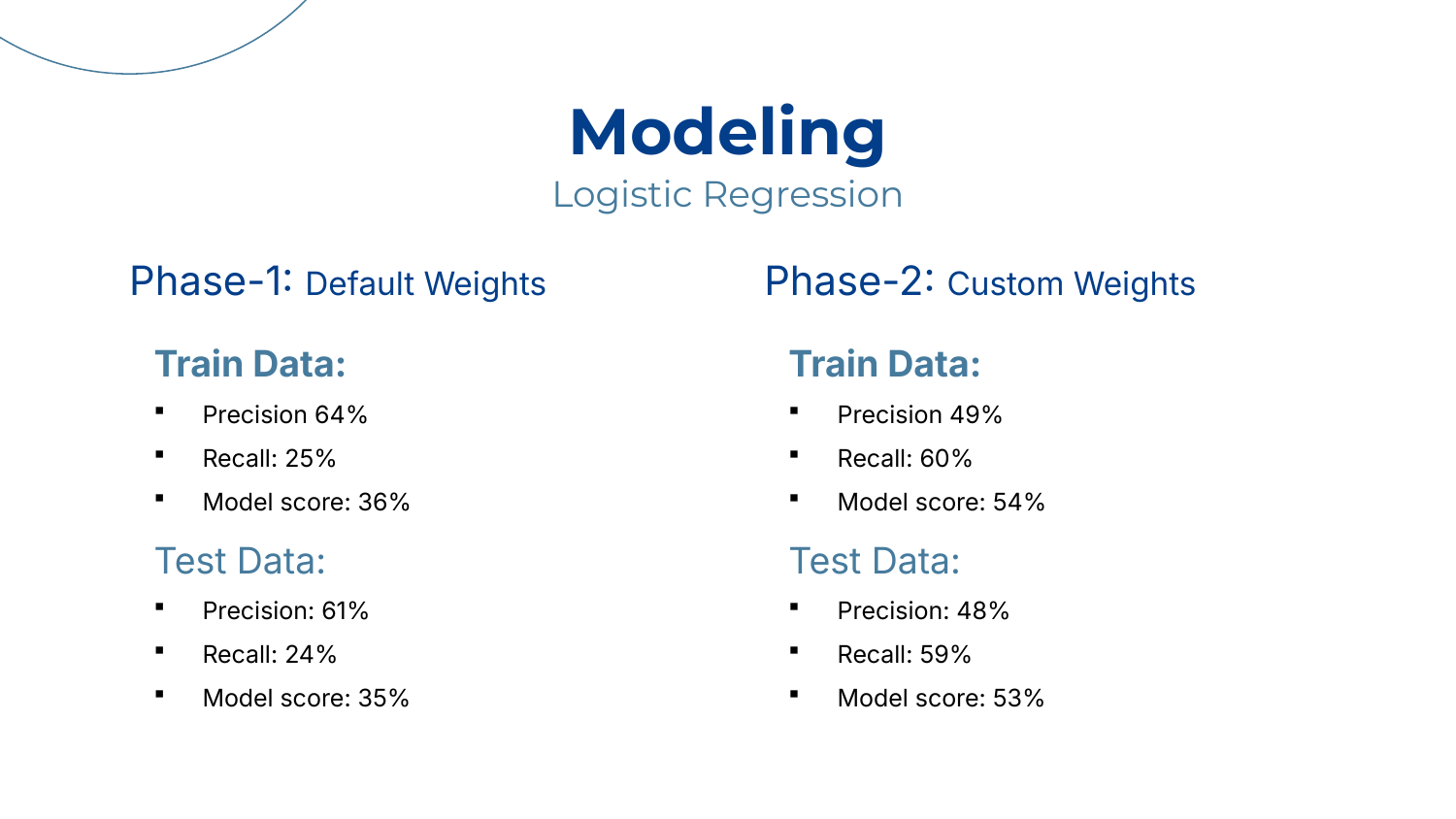

# Modeling
Logistic Regression
Phase-1: Default Weights
Phase-2: Custom Weights
Train Data:
Precision 64%
Recall: 25%
Model score: 36%
Test Data:
Precision: 61%
Recall: 24%
Model score: 35%
Train Data:
Precision 49%
Recall: 60%
Model score: 54%
Test Data:
Precision: 48%
Recall: 59%
Model score: 53%